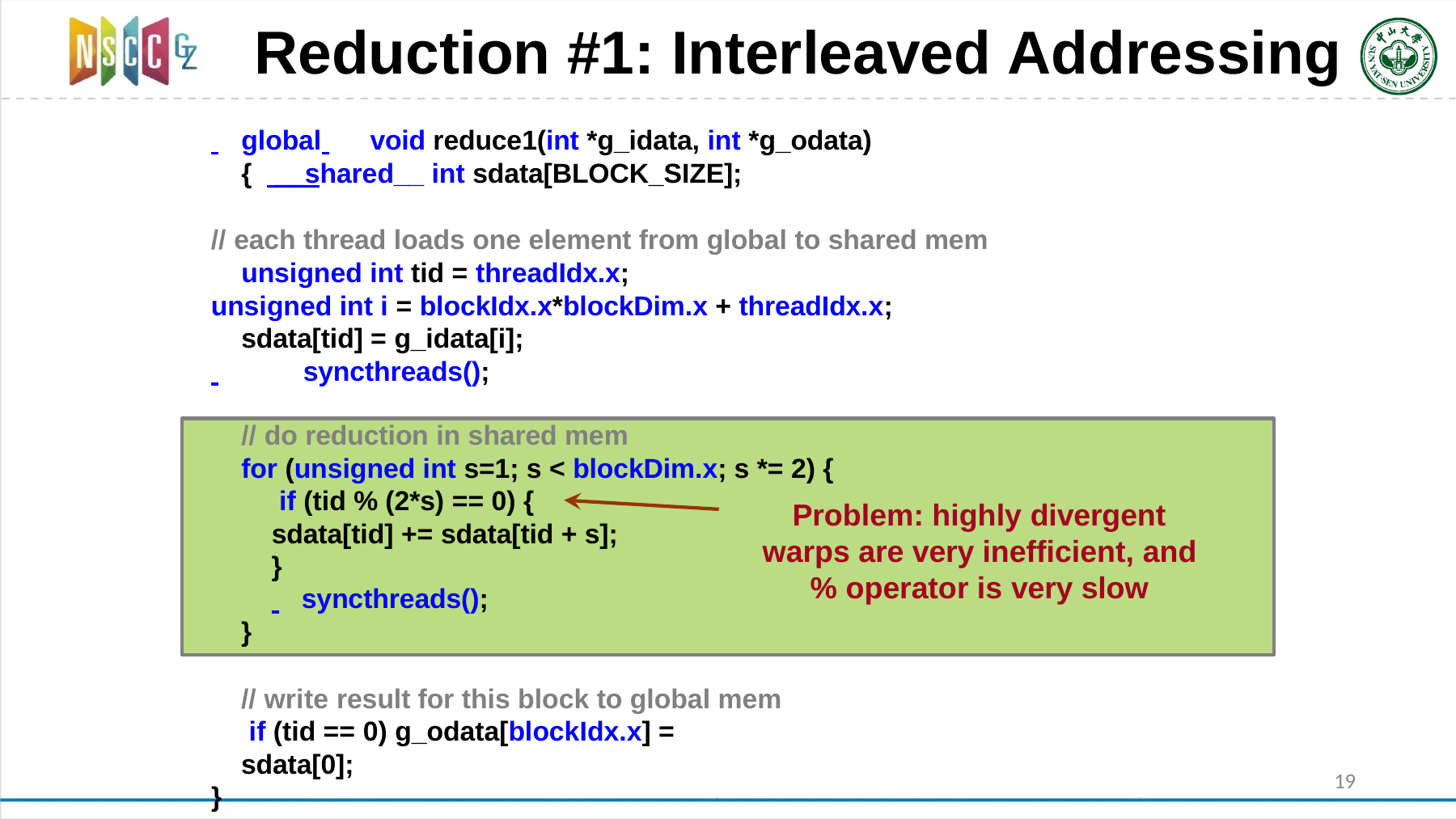

# Reduction #1: Interleaved Addressing
 	global 	 void reduce1(int *g_idata, int *g_odata) {   __shared__ int sdata[BLOCK_SIZE];

// each thread loads one element from global to shared mem  unsigned int tid = threadIdx.x;
unsigned int i = blockIdx.x*blockDim.x + threadIdx.x;  sdata[tid] = g_idata[i];
 	syncthreads();
// do reduction in shared mem
for (unsigned int s=1; s < blockDim.x; s *= 2) {  if (tid % (2*s) == 0) {
sdata[tid] += sdata[tid + s];

Problem: highly divergent
warps are very inefficient, and
% operator is very slow
}
 	syncthreads();
}

// write result for this block to global mem  if (tid == 0) g_odata[blockIdx.x] = sdata[0];
}
19